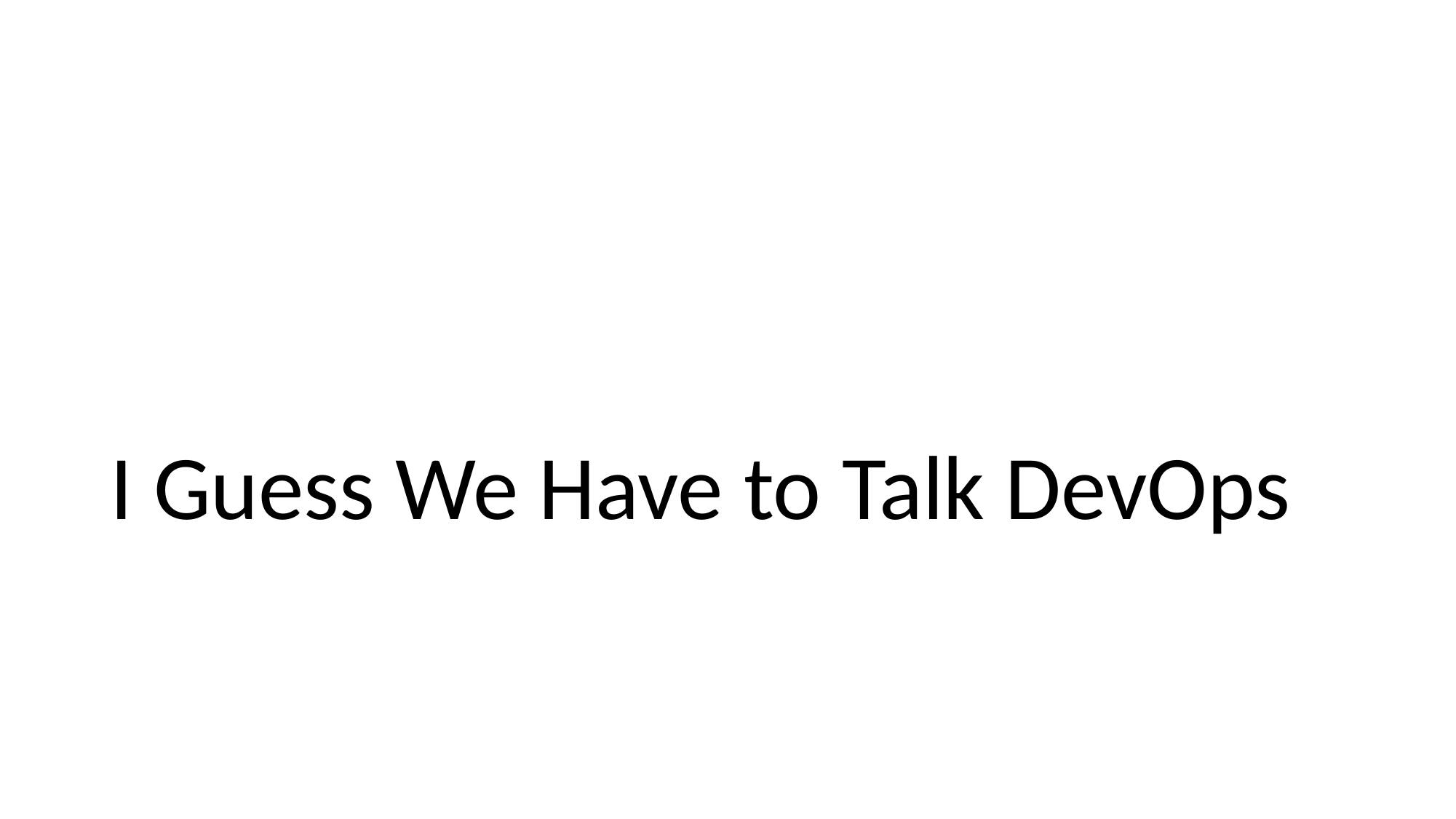

# I Guess We Have to Talk DevOps